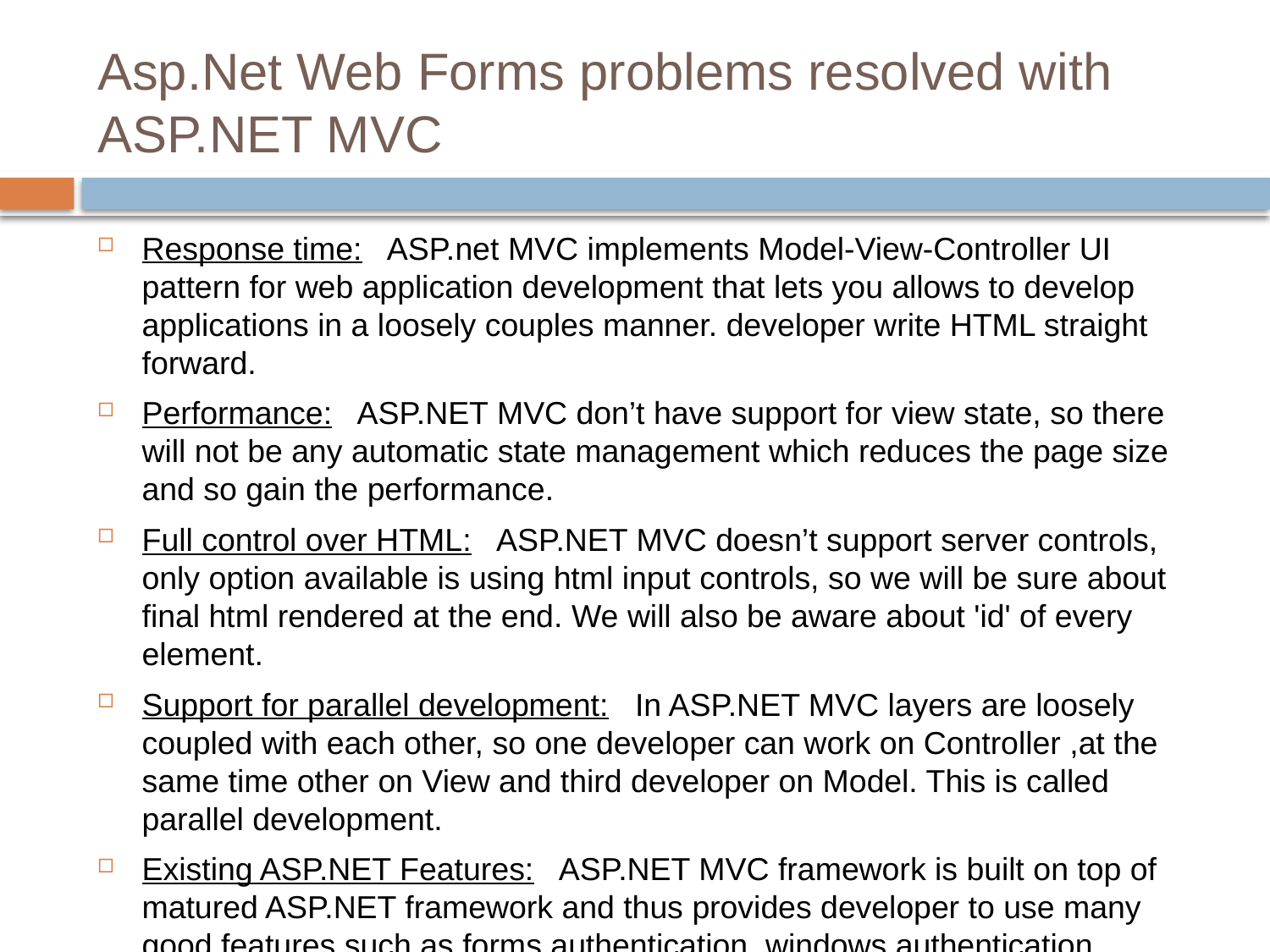

# Asp.Net Web Forms problems resolved with ASP.NET MVC
Response time:   ASP.net MVC implements Model-View-Controller UI pattern for web application development that lets you allows to develop applications in a loosely couples manner. developer write HTML straight forward.
Performance:   ASP.NET MVC don’t have support for view state, so there will not be any automatic state management which reduces the page size and so gain the performance.
Full control over HTML:   ASP.NET MVC doesn’t support server controls, only option available is using html input controls, so we will be sure about final html rendered at the end. We will also be aware about 'id' of every element.
Support for parallel development:   In ASP.NET MVC layers are loosely coupled with each other, so one developer can work on Controller ,at the same time other on View and third developer on Model. This is called parallel development.
Existing ASP.NET Features:   ASP.NET MVC framework is built on top of matured ASP.NET framework and thus provides developer to use many good features such as forms authentication, windows authentication, caching, session and profile state management etc.